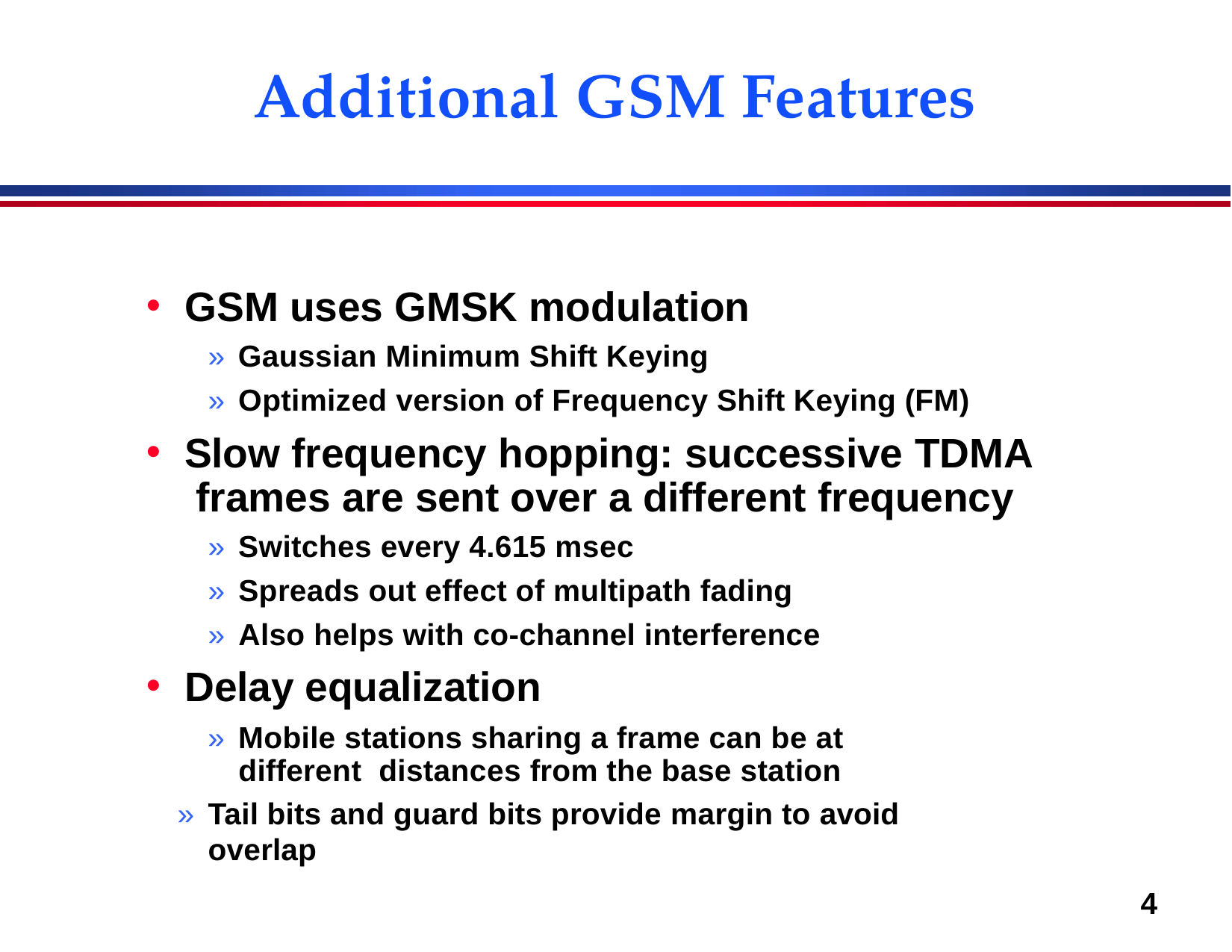

# Additional GSM Features
GSM uses GMSK modulation
» Gaussian Minimum Shift Keying
» Optimized version of Frequency Shift Keying (FM)
Slow frequency hopping: successive TDMA  frames are sent over a different frequency
» Switches every 4.615 msec
» Spreads out effect of multipath fading
» Also helps with co-channel interference
Delay equalization
» Mobile stations sharing a frame can be at different  distances from the base station
» Tail bits and guard bits provide margin to avoid overlap
4